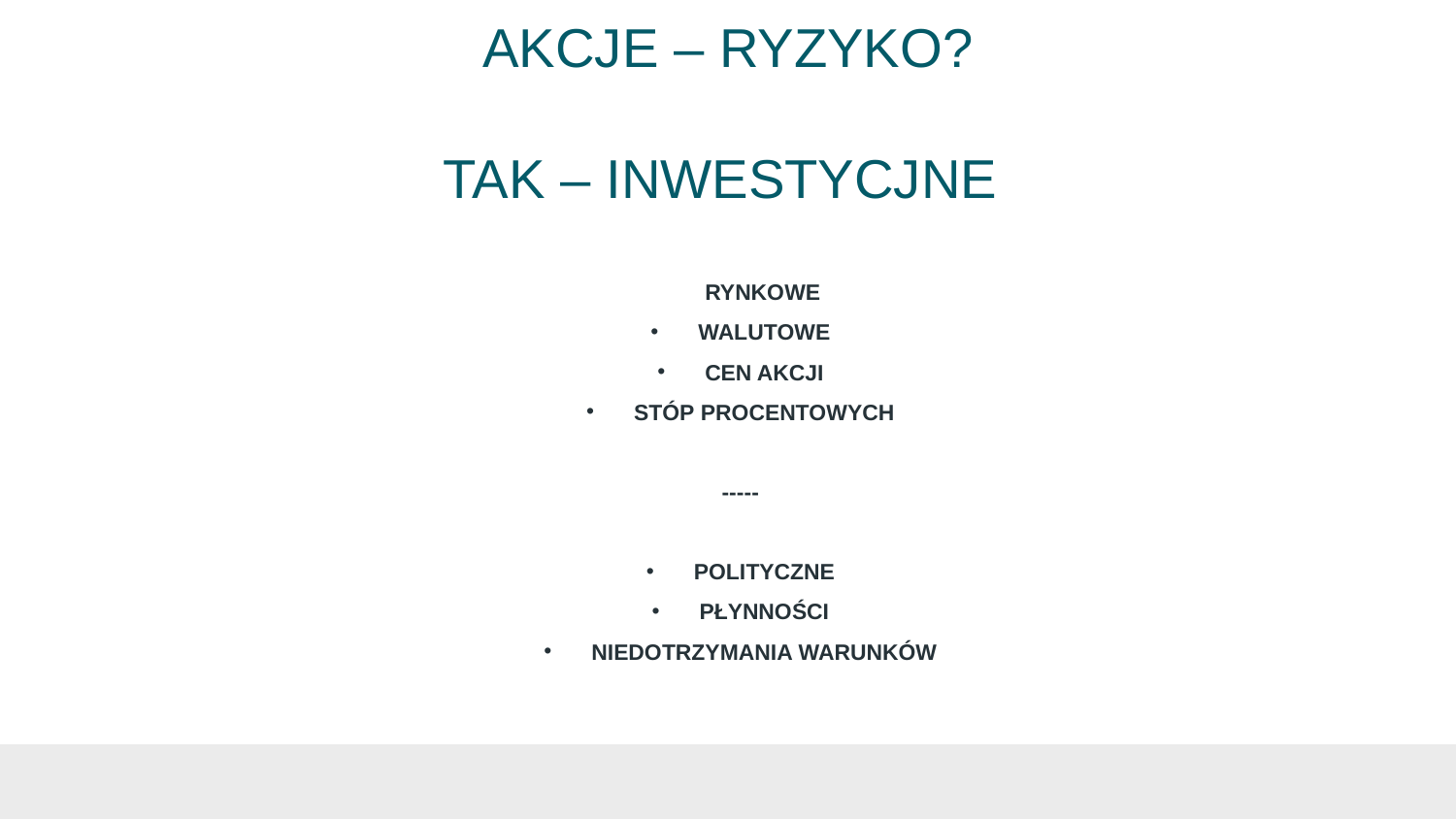

# AKCJE – RYZYKO? TAK – INWESTYCJNE
       RYNKOWE
WALUTOWE
CEN AKCJI
STÓP PROCENTOWYCH
-----
POLITYCZNE
PŁYNNOŚCI
NIEDOTRZYMANIA WARUNKÓW